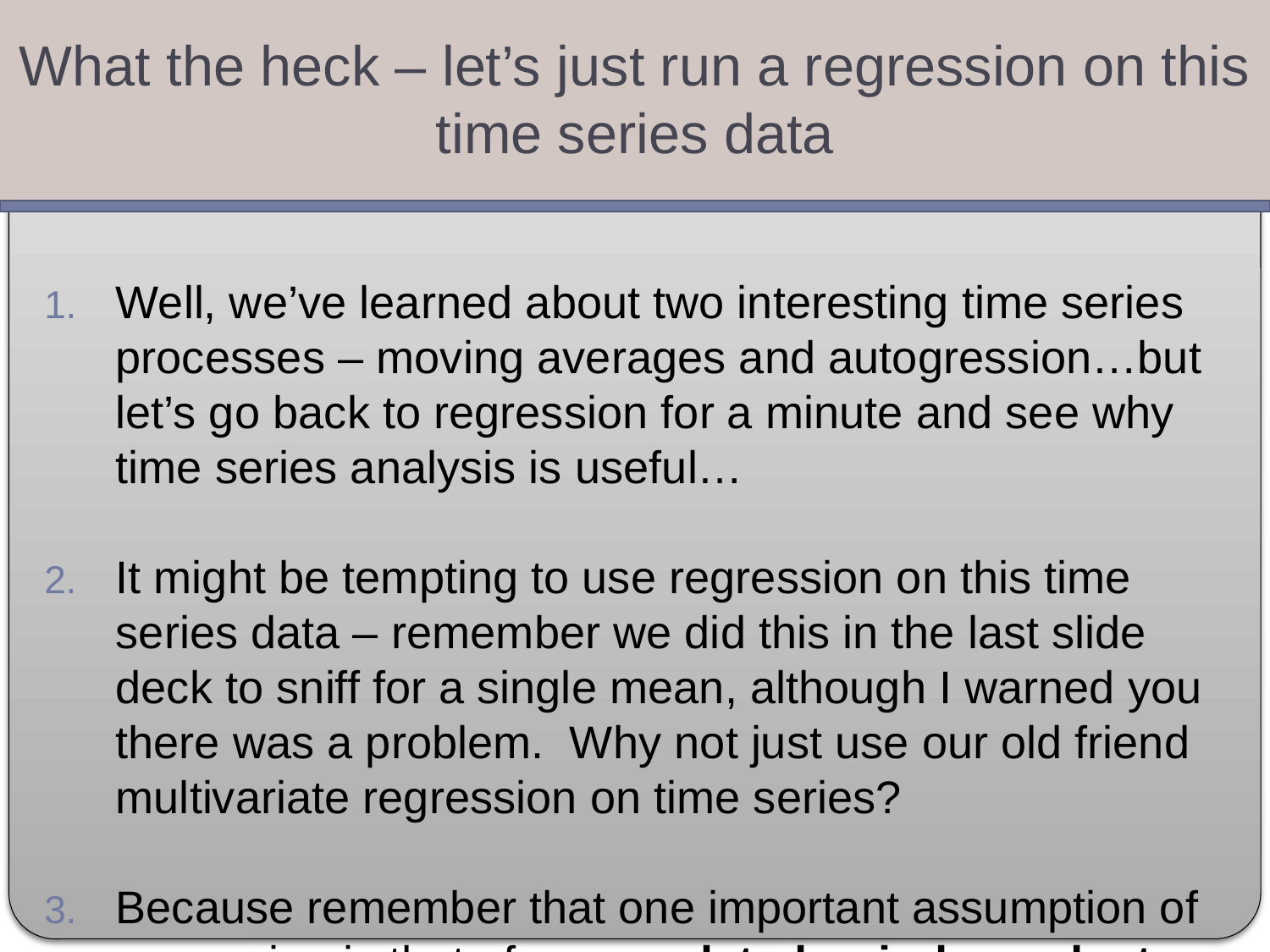

What the heck – let’s just run a regression on this time series data

Well, we’ve learned about two interesting time series processes – moving averages and autogression…but let’s go back to regression for a minute and see why time series analysis is useful…

It might be tempting to use regression on this time series data – remember we did this in the last slide deck to sniff for a single mean, although I warned you there was a problem.  Why not just use our old friend multivariate regression on time series?

Because remember that one important assumption of regression is that of uncorrelated or independent error terms.